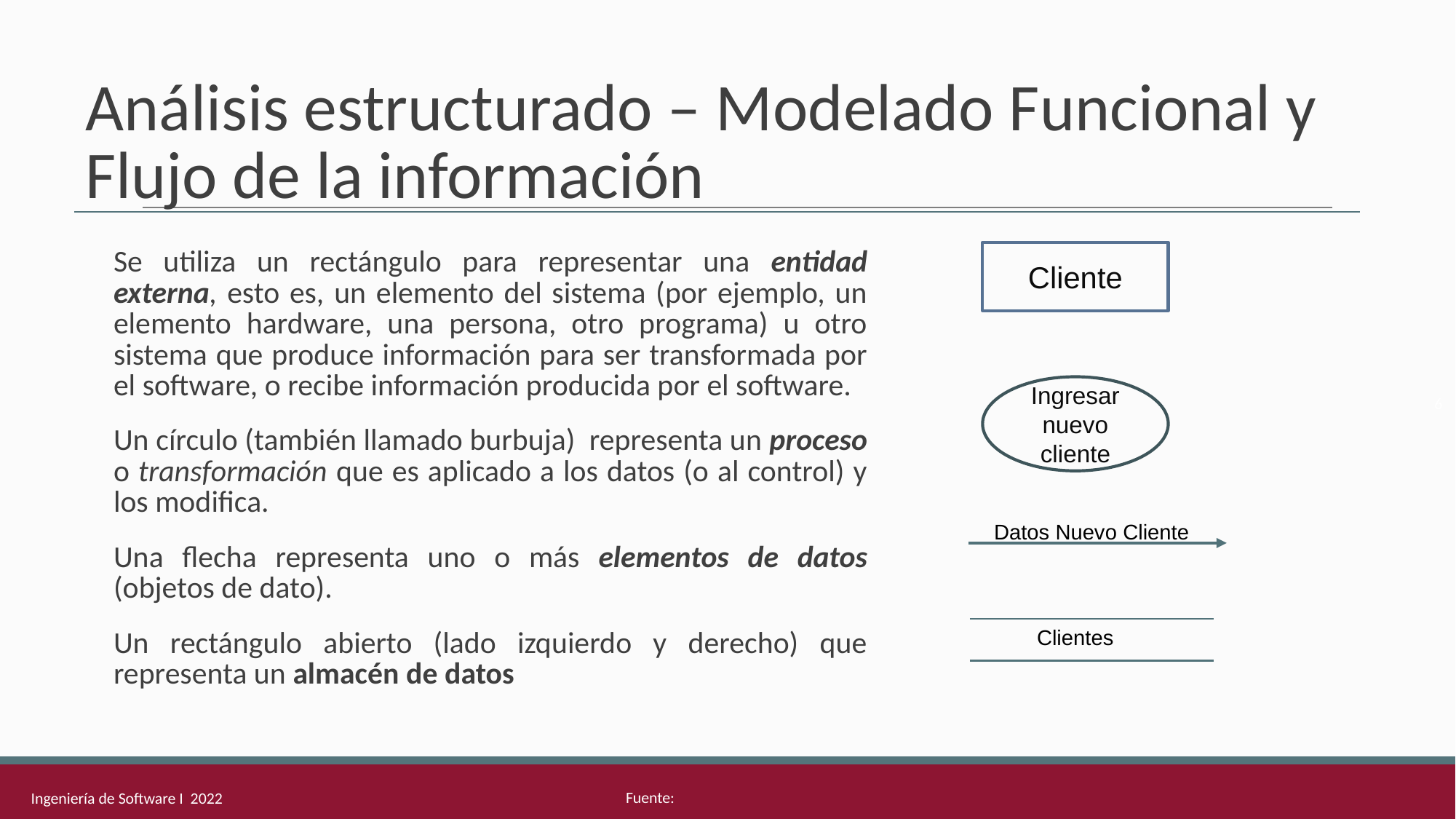

# Análisis estructurado – Modelado Funcional y Flujo de la información
Se utiliza un rectángulo para representar una entidad externa, esto es, un elemento del sistema (por ejemplo, un elemento hardware, una persona, otro programa) u otro sistema que produce información para ser transformada por el software, o recibe información producida por el software.
Un círculo (también llamado burbuja)  representa un proceso o transformación que es aplicado a los datos (o al control) y los modifica.
Una flecha representa uno o más elementos de datos (objetos de dato).
Un rectángulo abierto (lado izquierdo y derecho) que representa un almacén de datos
Cliente
6
Ingresar nuevo cliente
Datos Nuevo Cliente
Clientes

Ingeniería de Software I  2022